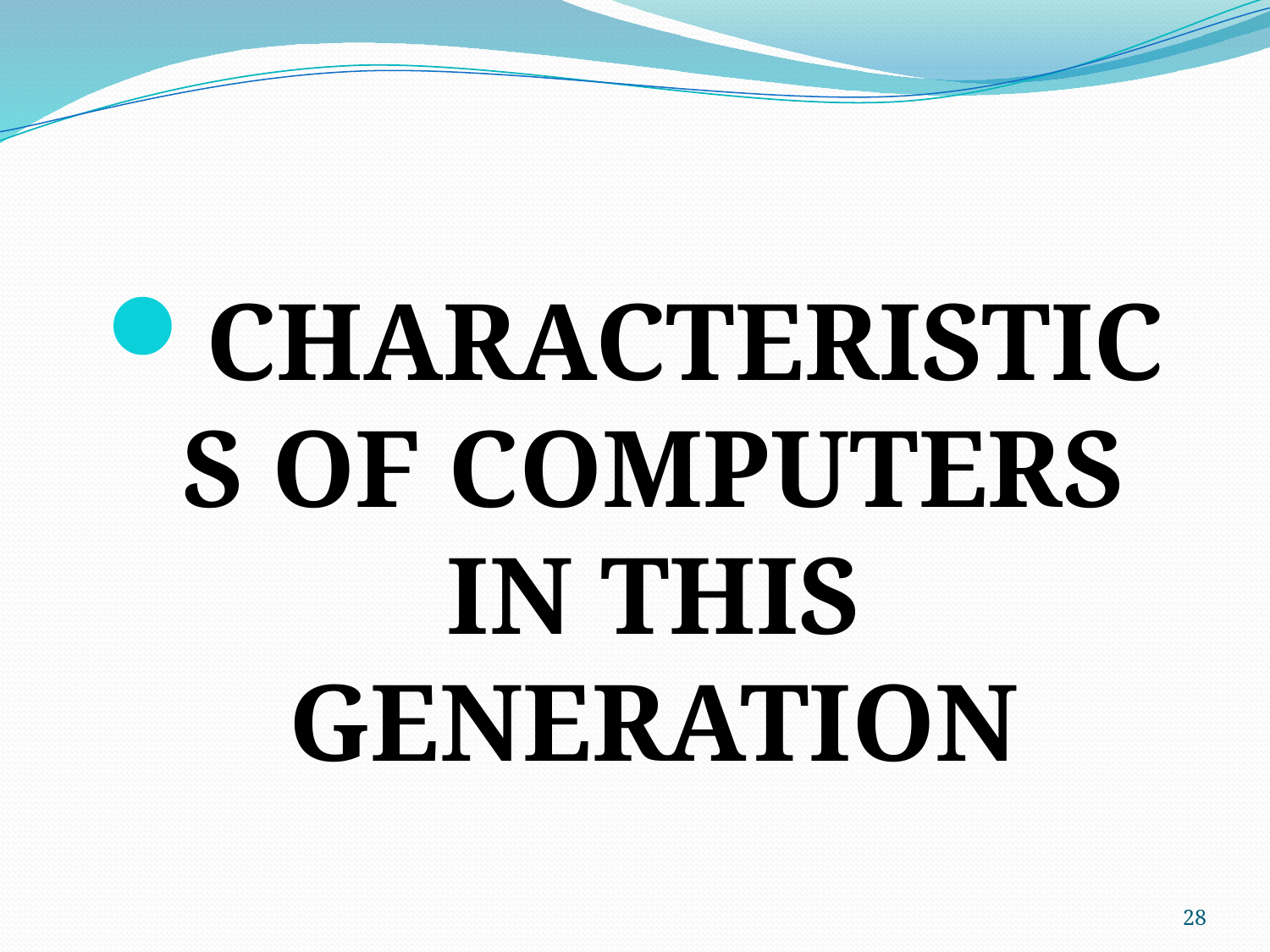

CHARACTERISTICS OF COMPUTERS IN THIS GENERATION

28